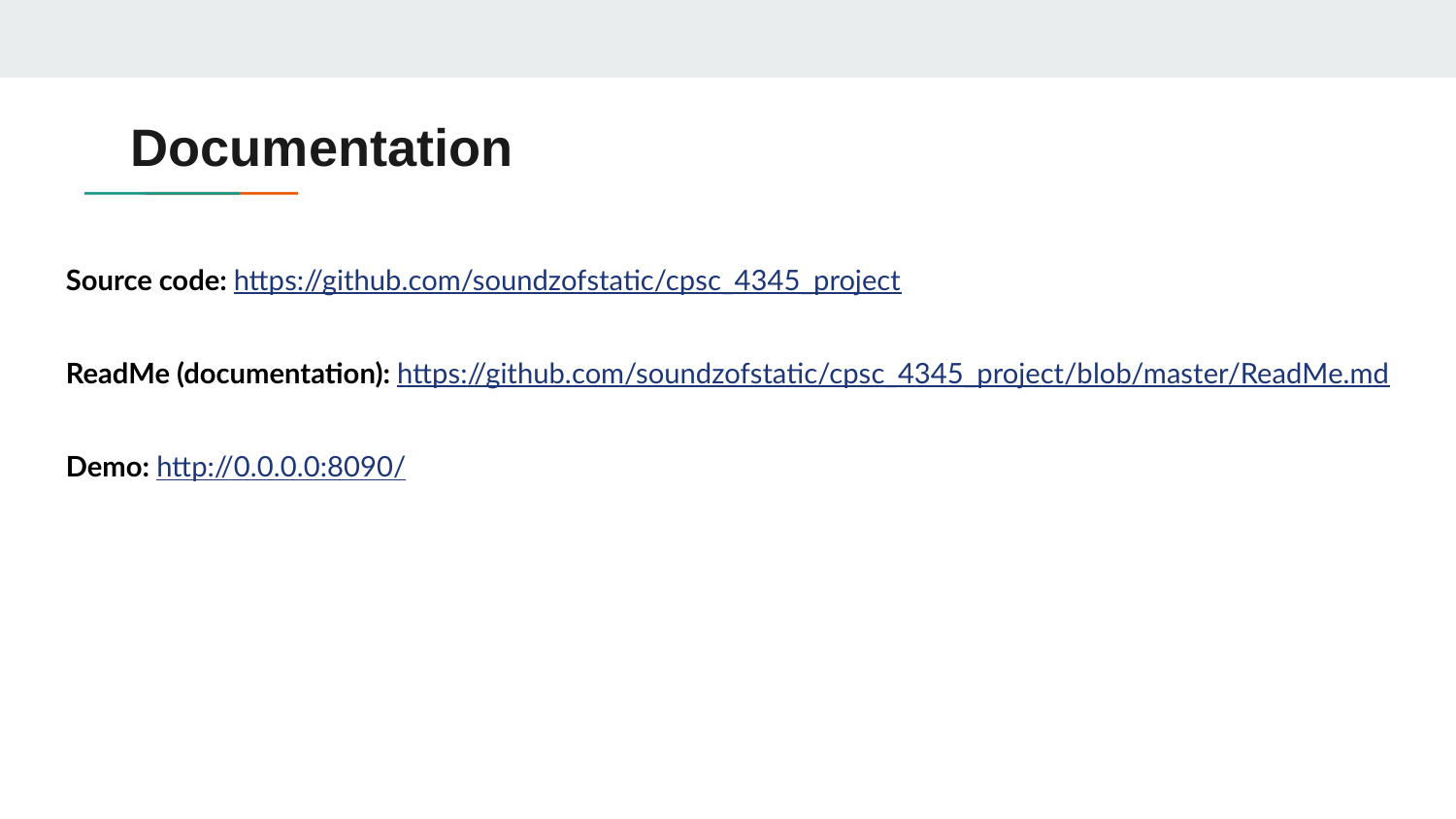

# Documentation
Source code: https://github.com/soundzofstatic/cpsc_4345_project
ReadMe (documentation): https://github.com/soundzofstatic/cpsc_4345_project/blob/master/ReadMe.md

Demo: http://0.0.0.0:8090/